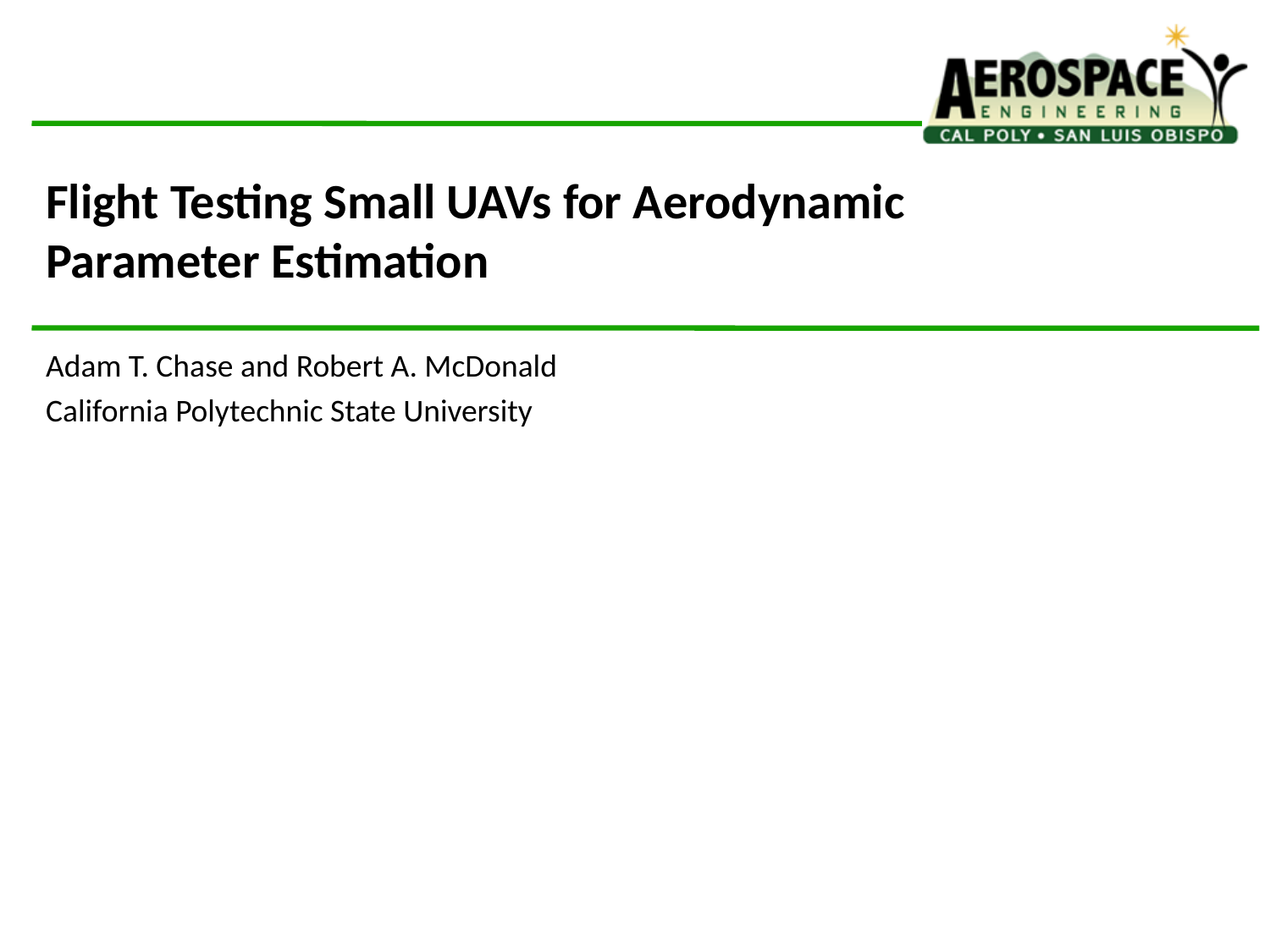

# Flight Testing Small UAVs for Aerodynamic Parameter Estimation
Adam T. Chase and Robert A. McDonald
California Polytechnic State University